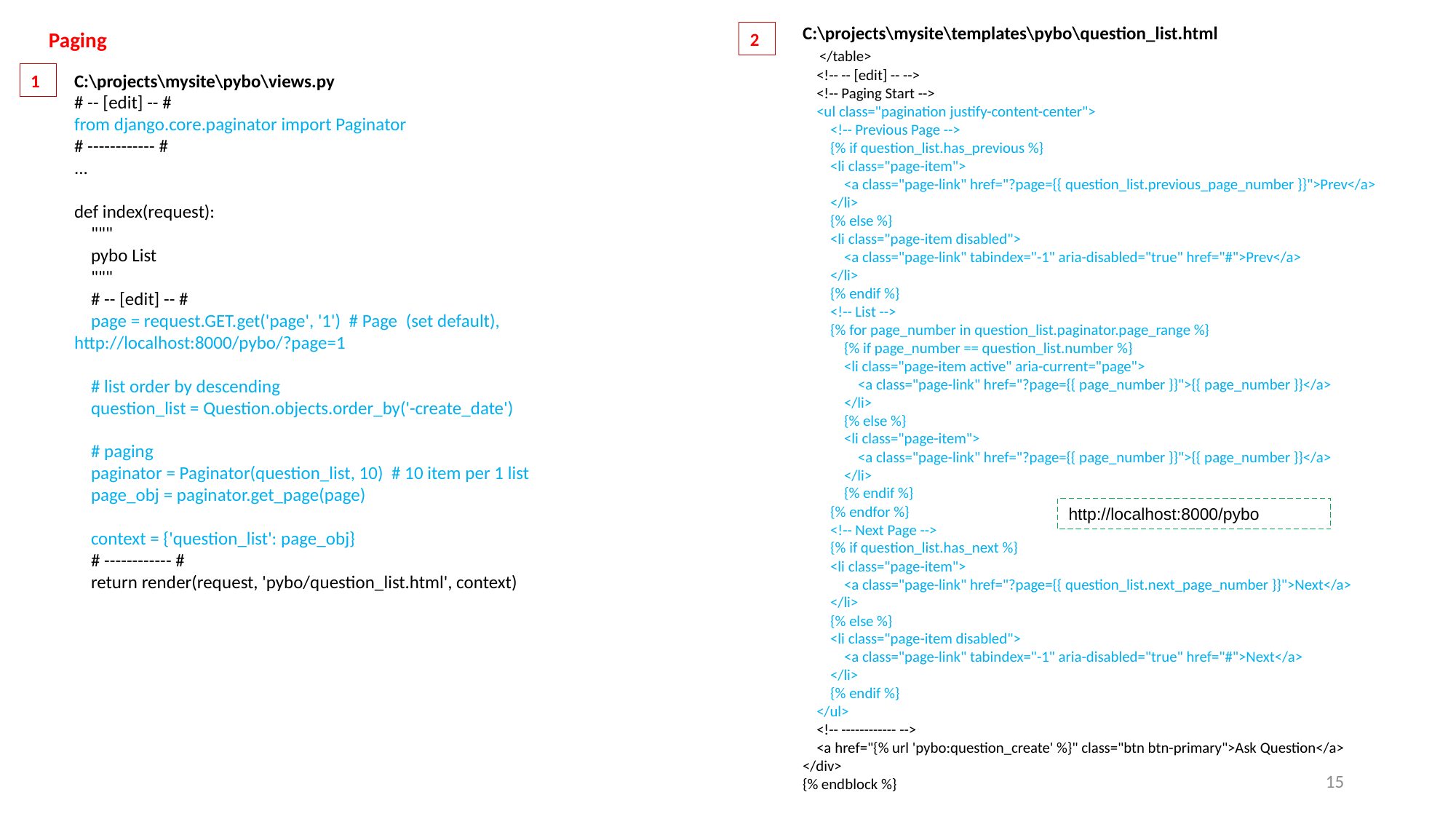

C:\projects\mysite\templates\pybo\question_list.html
    </table>
    <!-- -- [edit] -- -->
    <!-- Paging Start -->
    <ul class="pagination justify-content-center">
        <!-- Previous Page -->
        {% if question_list.has_previous %}
        <li class="page-item">
            <a class="page-link" href="?page={{ question_list.previous_page_number }}">Prev</a>
        </li>
        {% else %}
        <li class="page-item disabled">
            <a class="page-link" tabindex="-1" aria-disabled="true" href="#">Prev</a>
        </li>
        {% endif %}
        <!-- List -->
        {% for page_number in question_list.paginator.page_range %}
            {% if page_number == question_list.number %}
            <li class="page-item active" aria-current="page">
                <a class="page-link" href="?page={{ page_number }}">{{ page_number }}</a>
            </li>
            {% else %}
            <li class="page-item">
                <a class="page-link" href="?page={{ page_number }}">{{ page_number }}</a>
            </li>
            {% endif %}
        {% endfor %}
        <!-- Next Page -->
        {% if question_list.has_next %}
        <li class="page-item">
            <a class="page-link" href="?page={{ question_list.next_page_number }}">Next</a>
        </li>
        {% else %}
        <li class="page-item disabled">
            <a class="page-link" tabindex="-1" aria-disabled="true" href="#">Next</a>
        </li>
        {% endif %}
    </ul>
    <!-- ------------ -->
    <a href="{% url 'pybo:question_create' %}" class="btn btn-primary">Ask Question</a>
</div>
{% endblock %}
Paging
2

1
C:\projects\mysite\pybo\views.py
# -- [edit] -- #
from django.core.paginator import Paginator
# ------------ #
...

def index(request):
    """
    pybo List
    """
    # -- [edit] -- #
    page = request.GET.get('page', '1')  # Page  (set default), http://localhost:8000/pybo/?page=1

    # list order by descending
    question_list = Question.objects.order_by('-create_date')

    # paging
    paginator = Paginator(question_list, 10)  # 10 item per 1 list
    page_obj = paginator.get_page(page)

    context = {'question_list': page_obj}
    # ------------ #
    return render(request, 'pybo/question_list.html', context)

http://localhost:8000/pybo
15